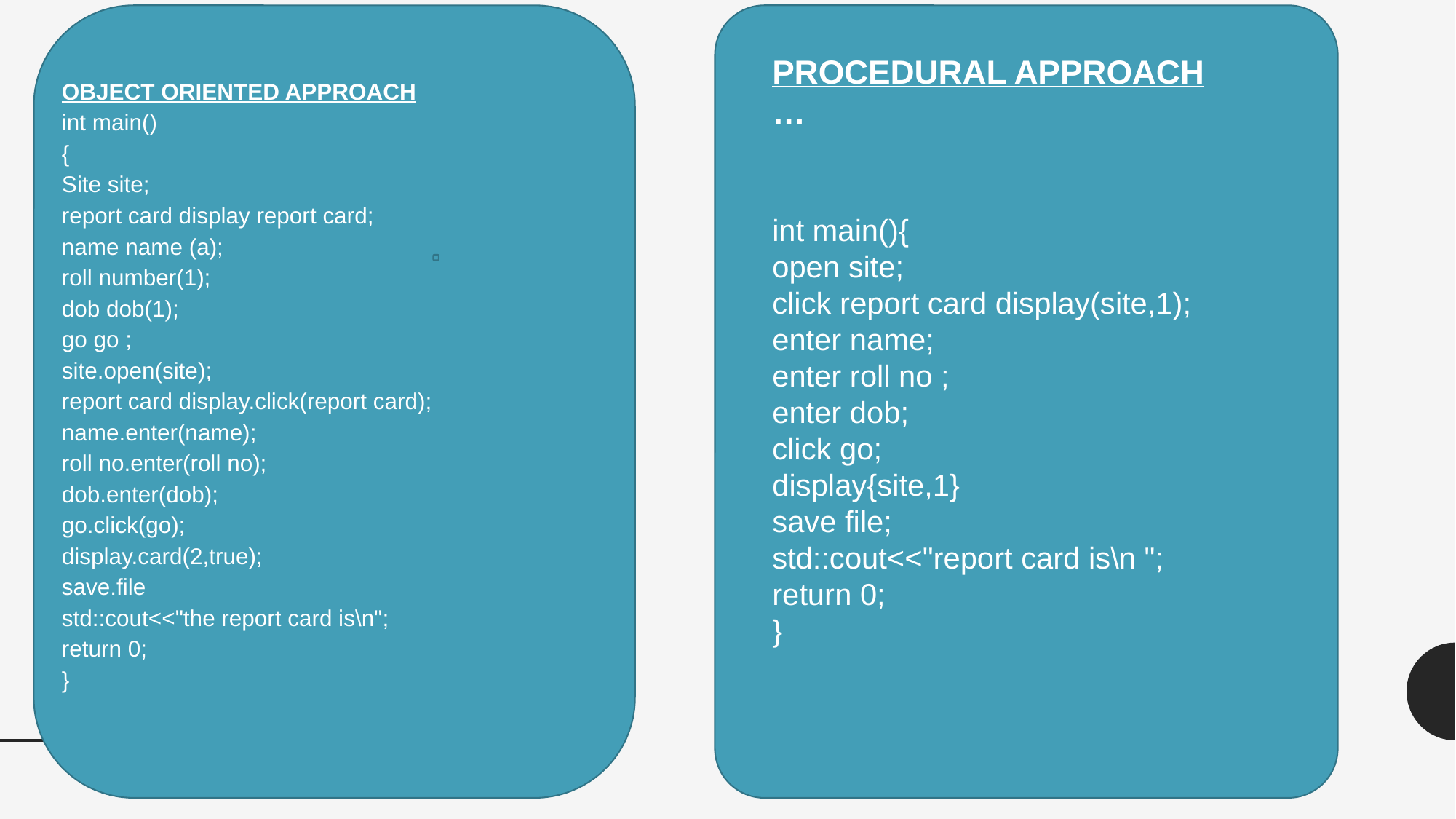

PROCEDURAL APPROACH
…

int main(){
open site;
click report card display(site,1);
enter name;
enter roll no ;
enter dob;
click go;
display{site,1}
save file;
std::cout<<"report card is\n ";
return 0;
}

OBJECT ORIENTED APPROACH
int main()
{
Site site;
report card display report card;
name name (a);
roll number(1);
dob dob(1);
go go ;
site.open(site);
report card display.click(report card);
name.enter(name);
roll no.enter(roll no);
dob.enter(dob);
go.click(go);
display.card(2,true);
save.file
std::cout<<"the report card is\n";
return 0;
}